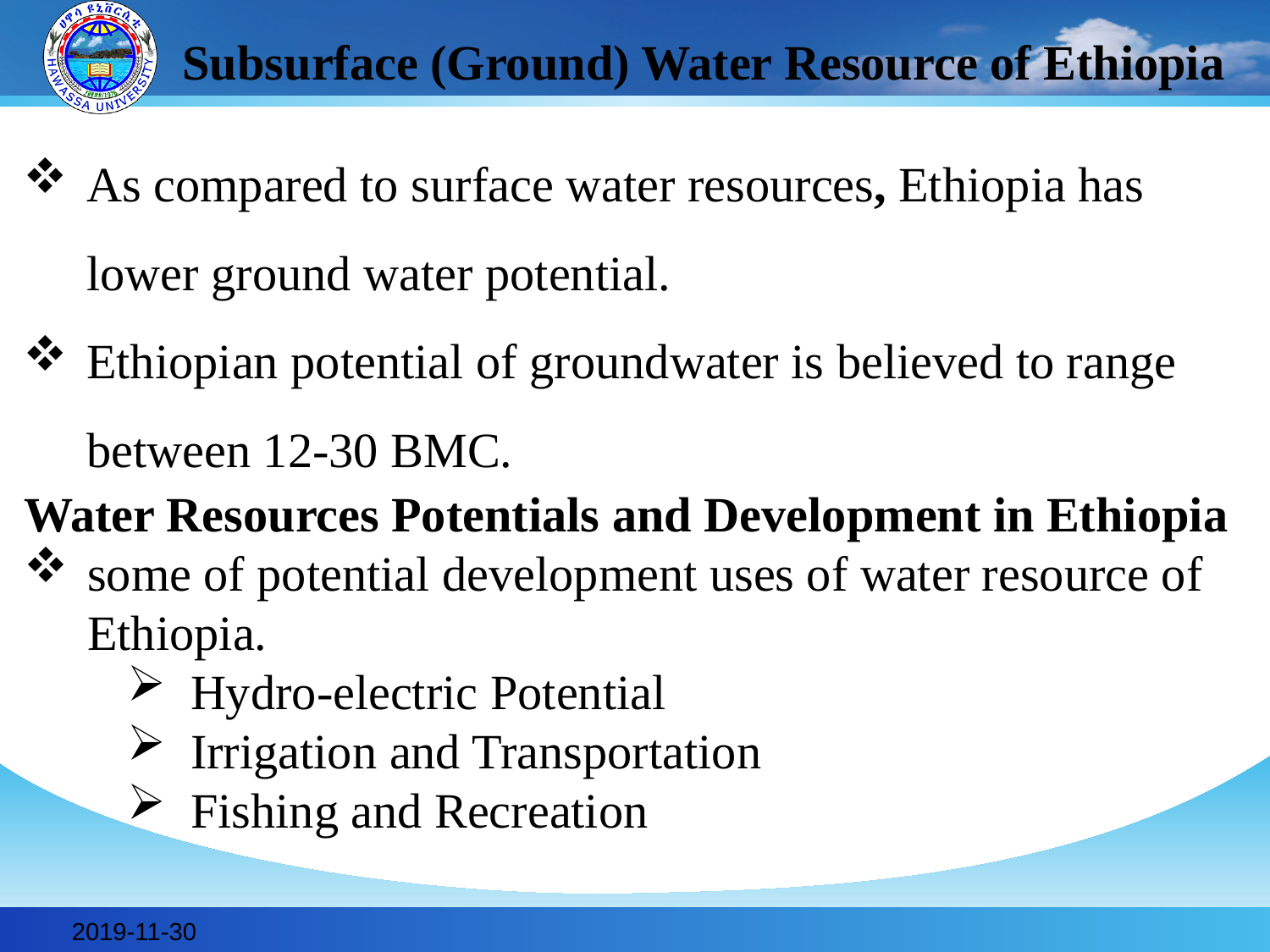

# Subsurface (Ground) Water Resource of Ethiopia
As compared to surface water resources, Ethiopia has lower ground water potential.
Ethiopian potential of groundwater is believed to range between 12-30 BMC.
Water Resources Potentials and Development in Ethiopia
some of potential development uses of water resource of Ethiopia.
Hydro-electric Potential
Irrigation and Transportation
Fishing and Recreation

2019-11-30